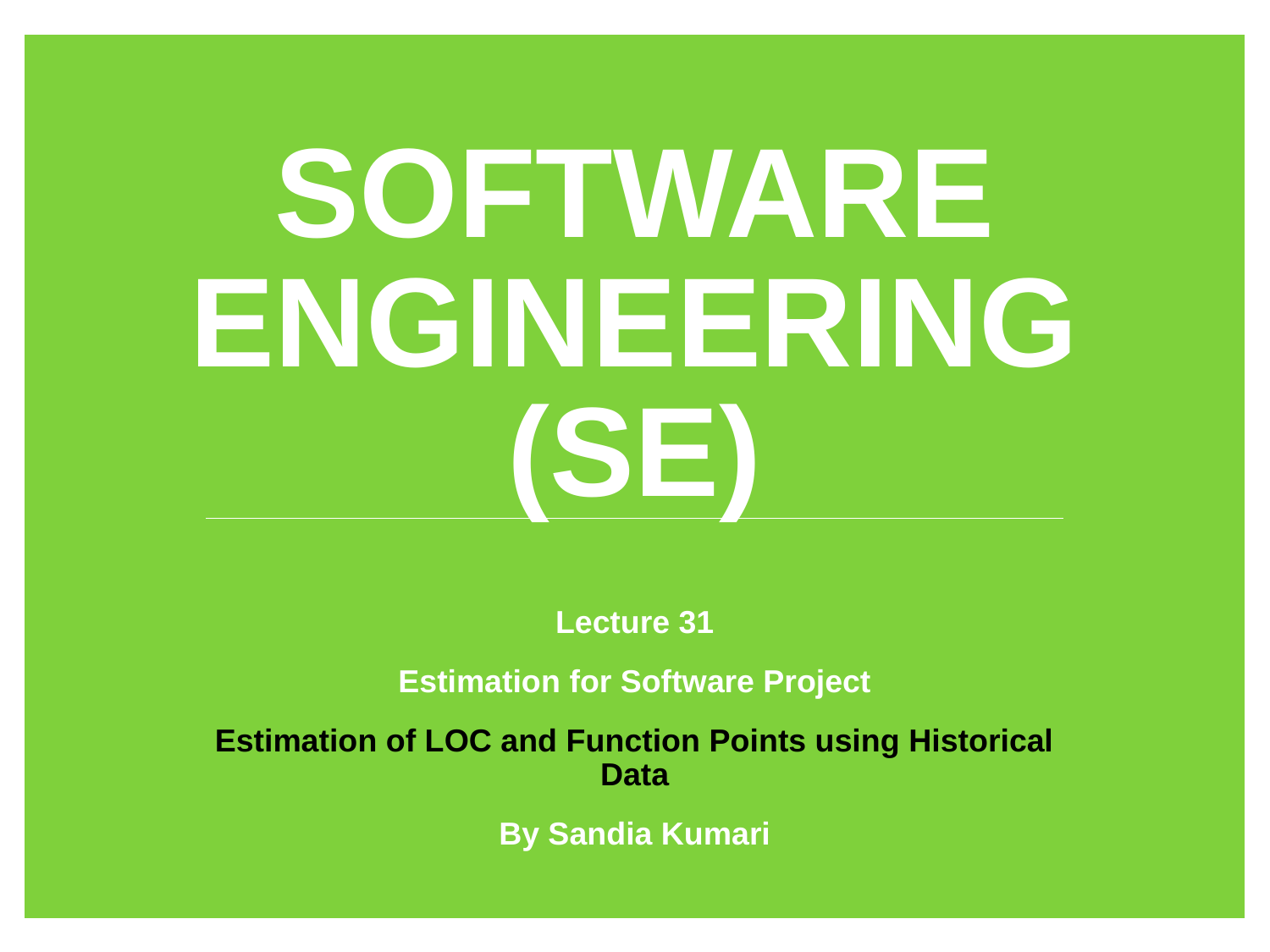

# Software Engineering (SE)

Lecture 31
Estimation for Software Project
Estimation of LOC and Function Points using Historical Data
By Sandia Kumari